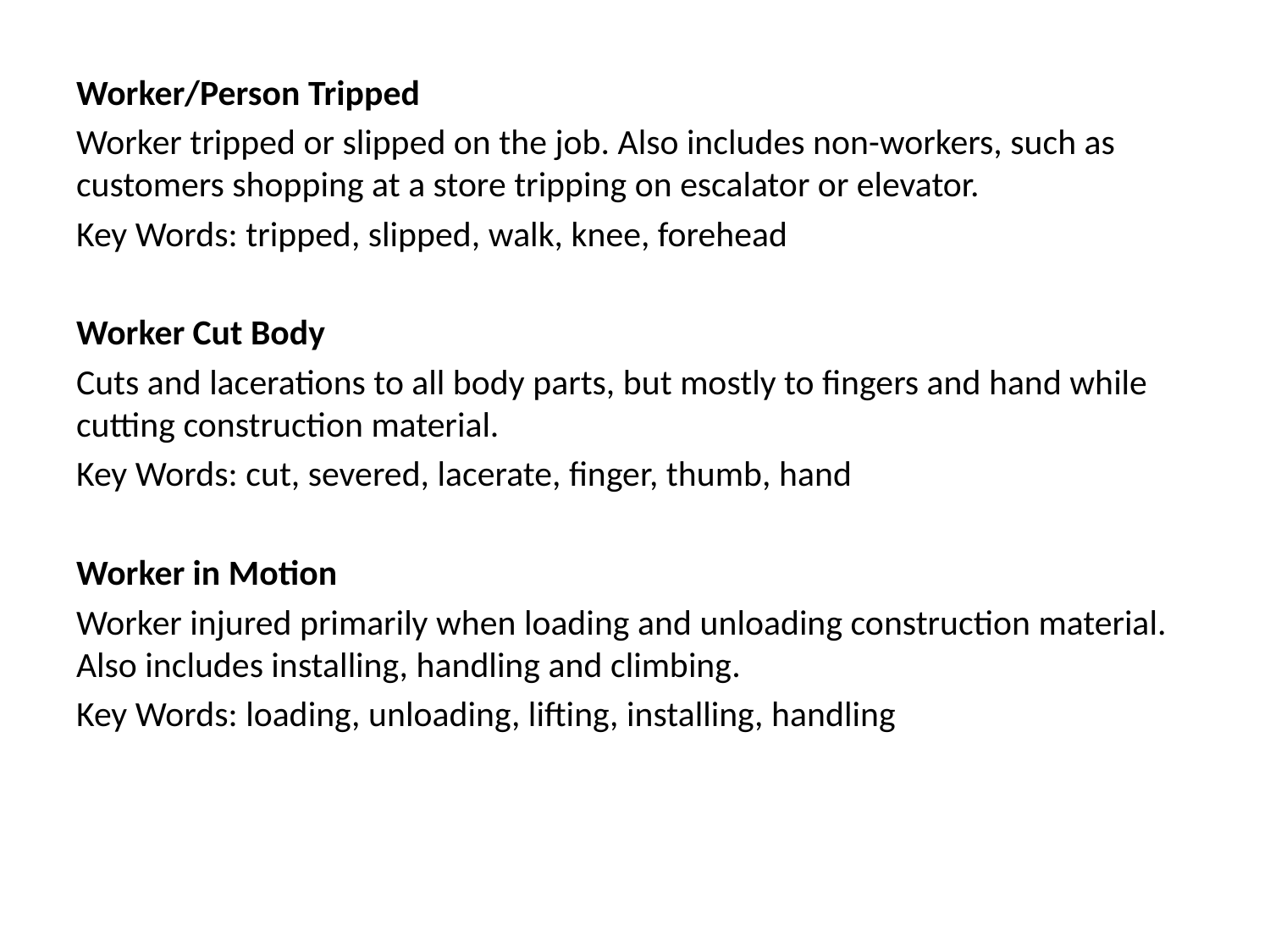

Worker/Person Tripped
Worker tripped or slipped on the job. Also includes non-workers, such as customers shopping at a store tripping on escalator or elevator.
Key Words: tripped, slipped, walk, knee, forehead

Worker Cut Body
Cuts and lacerations to all body parts, but mostly to fingers and hand while cutting construction material.
Key Words: cut, severed, lacerate, finger, thumb, hand

Worker in Motion
Worker injured primarily when loading and unloading construction material. Also includes installing, handling and climbing.
Key Words: loading, unloading, lifting, installing, handling